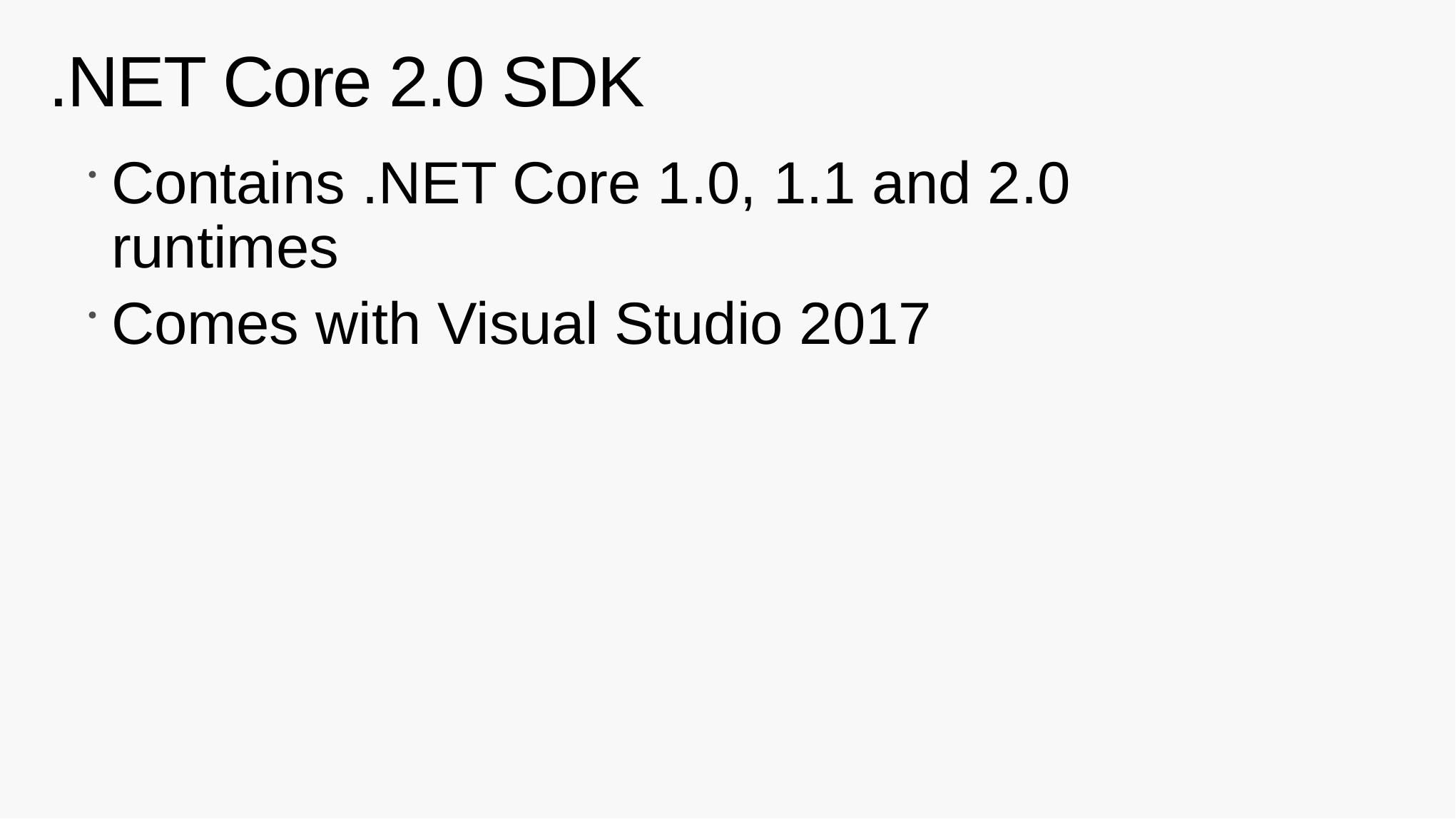

# .NET Core 2.0 SDK
Contains .NET Core 1.0, 1.1 and 2.0 runtimes
Comes with Visual Studio 2017